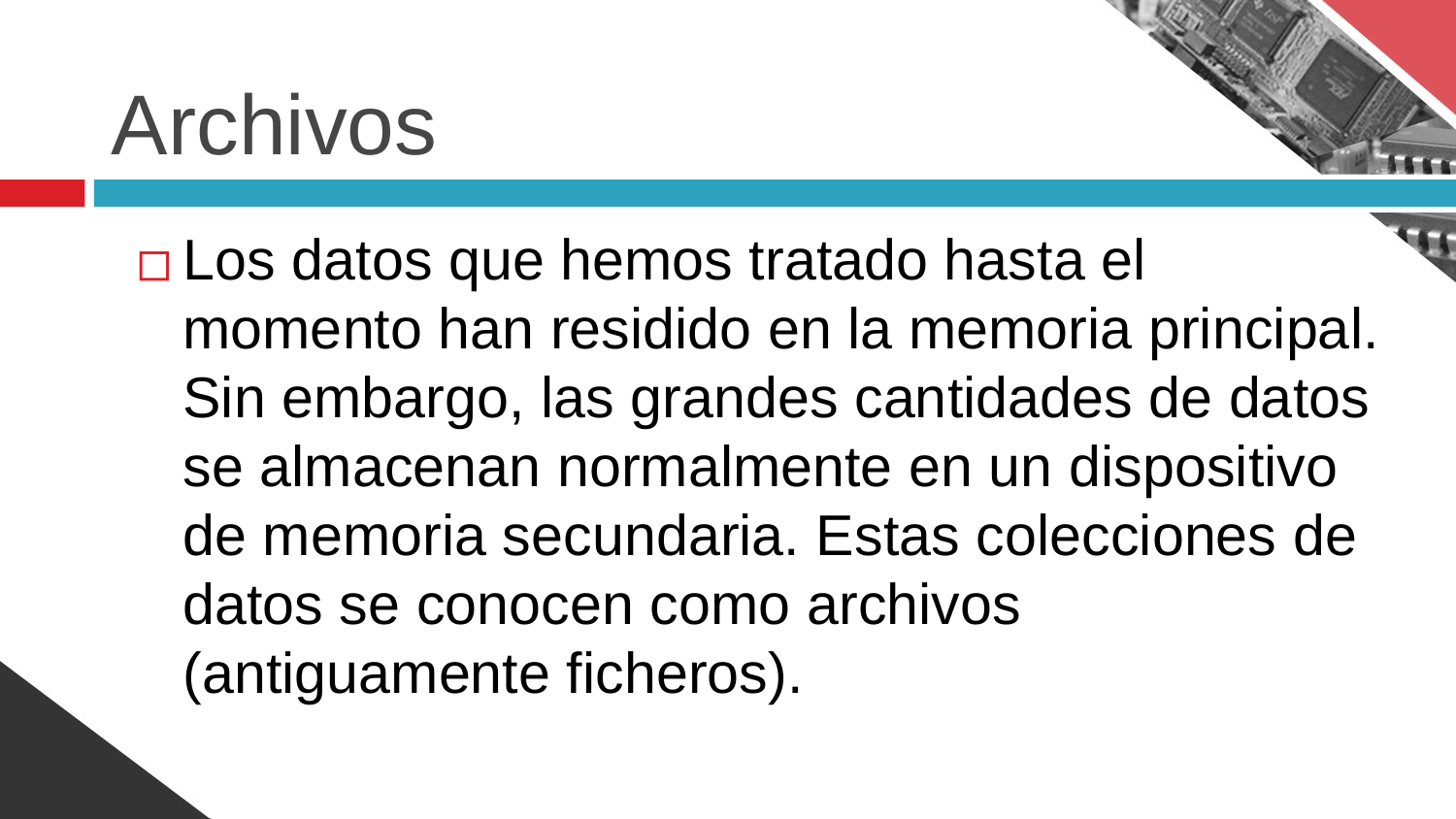

# Archivos
Los datos que hemos tratado hasta el momento han residido en la memoria principal. Sin embargo, las grandes cantidades de datos se almacenan normalmente en un dispositivo de memoria secundaria. Estas colecciones de datos se conocen como archivos (antiguamente ficheros).